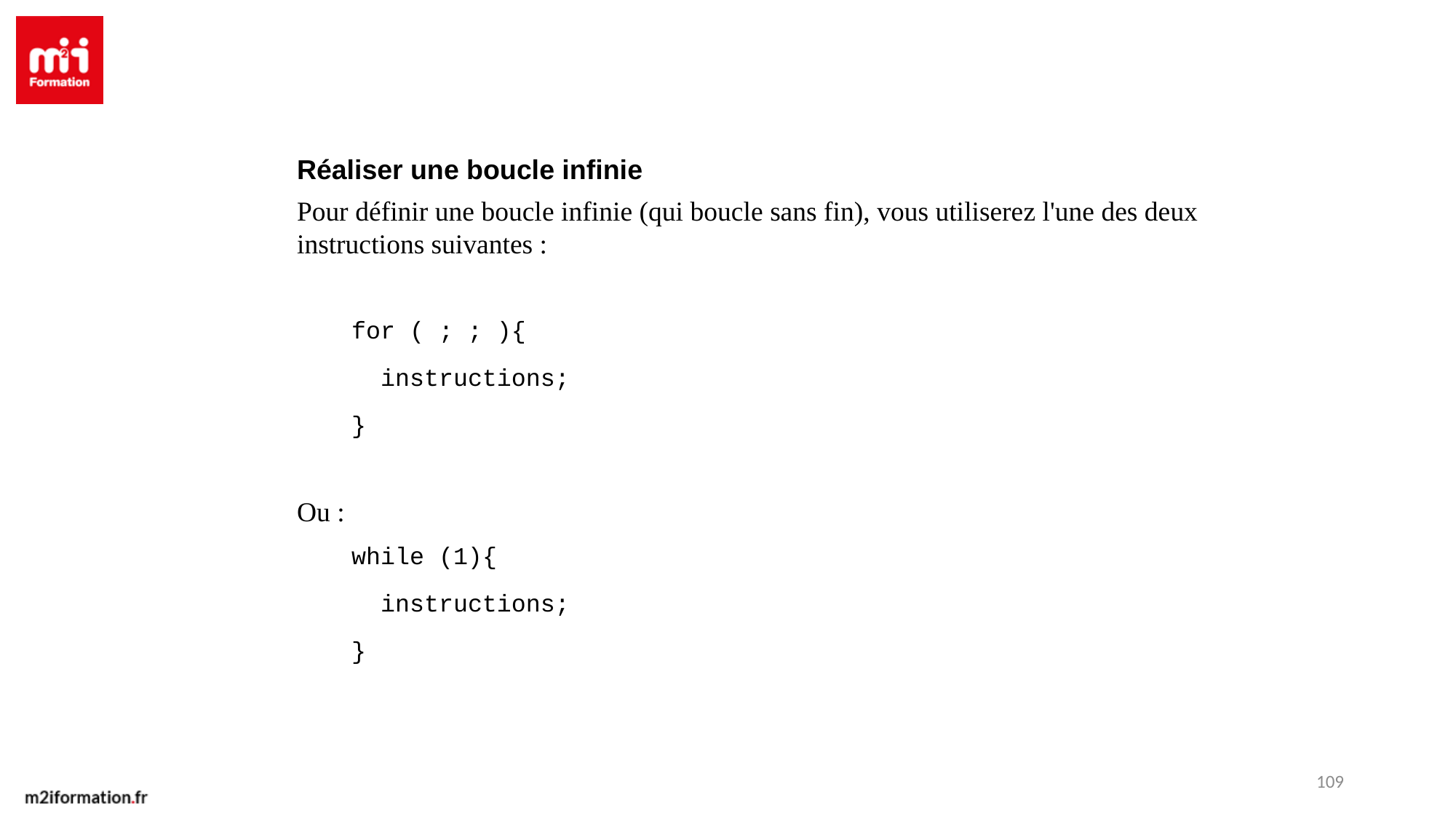

Réaliser une boucle infinie
Pour définir une boucle infinie (qui boucle sans fin), vous utiliserez l'une des deux instructions suivantes :

for ( ; ; ){
  instructions;
}

Ou :
while (1){
  instructions;
}
109